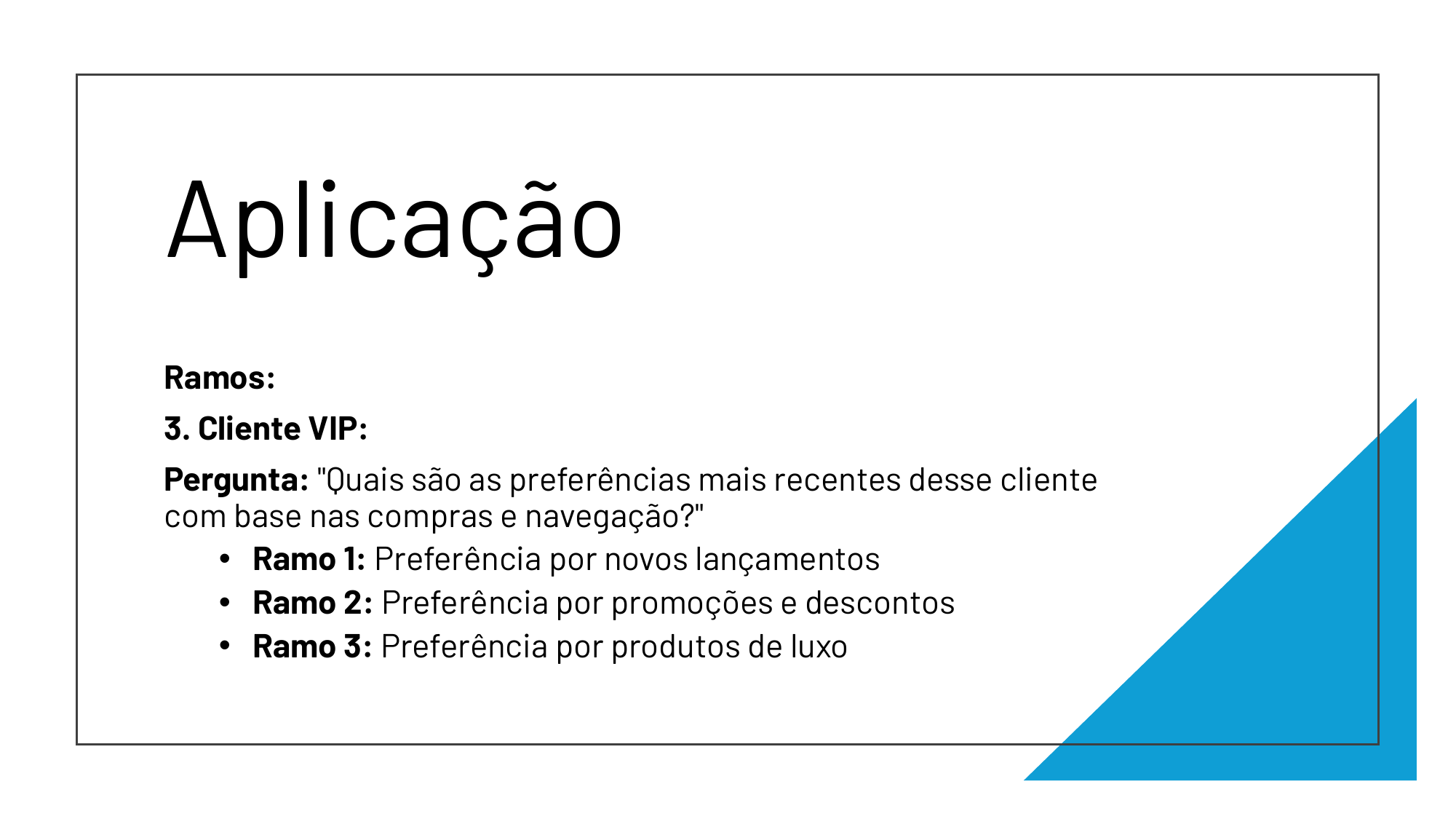

# Aplicação
Ramos:
3. Cliente VIP:
Pergunta: "Quais são as preferências mais recentes desse cliente com base nas compras e navegação?"
Ramo 1: Preferência por novos lançamentos
Ramo 2: Preferência por promoções e descontos
Ramo 3: Preferência por produtos de luxo